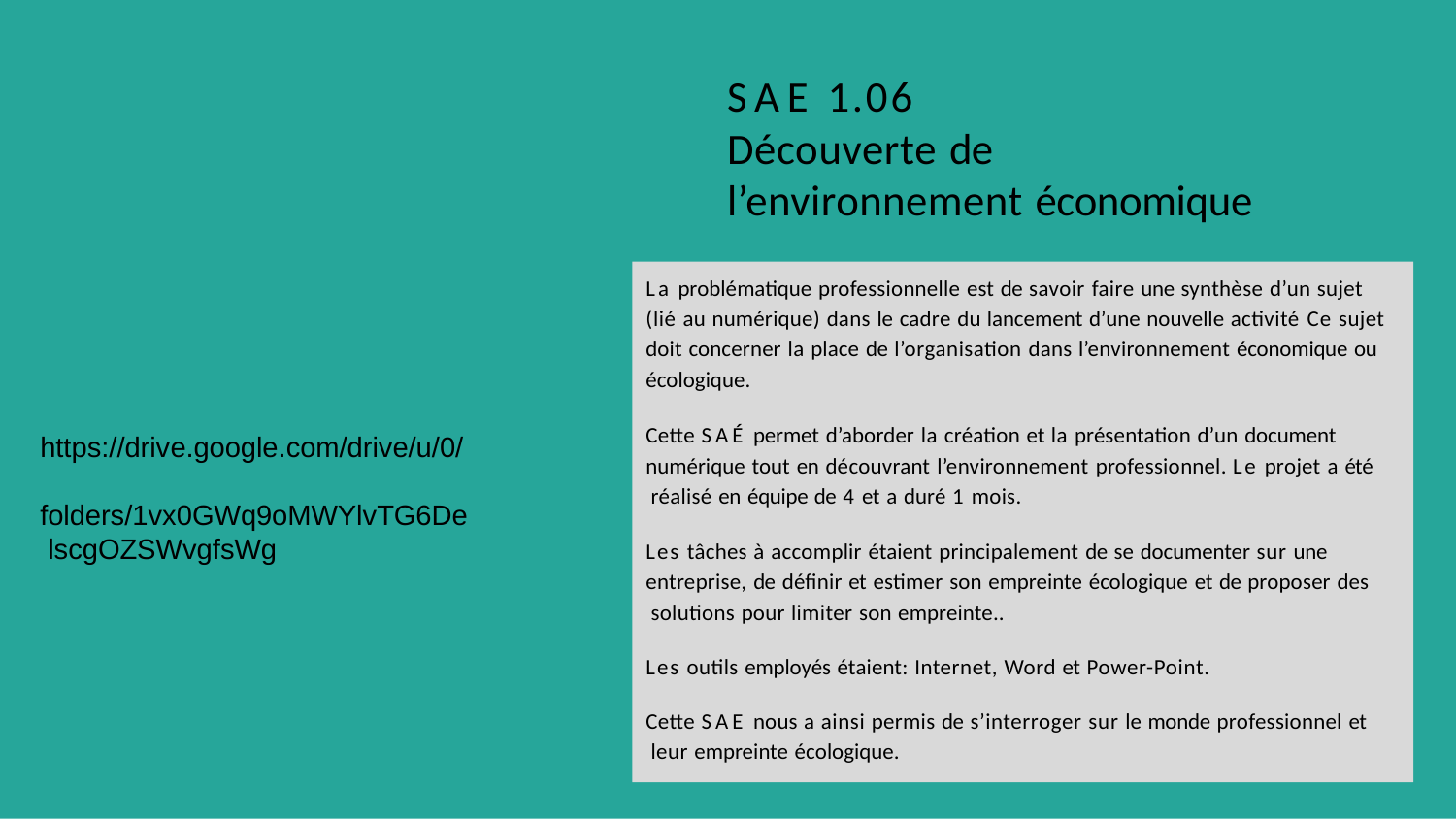

# SAE 1.06
Découverte de  l’environnement économique

La problématique professionnelle est de savoir faire une synthèse d’un sujet  (lié au numérique) dans le cadre du lancement d’une nouvelle activité Ce sujet  doit concerner la place de l’organisation dans l’environnement économique ou  écologique.
Cette SAÉ permet d’aborder la création et la présentation d’un document  numérique tout en découvrant l’environnement professionnel. Le projet a été  réalisé en équipe de 4 et a duré 1 mois.
https://drive.google.com/drive/u/0/  folders/1vx0GWq9oMWYlvTG6De  lscgOZSWvgfsWg
Les tâches à accomplir étaient principalement de se documenter sur une  entreprise, de déﬁnir et estimer son empreinte écologique et de proposer des  solutions pour limiter son empreinte..

Les outils employés étaient: Internet, Word et Power-Point.

Cette SAE nous a ainsi permis de s’interroger sur le monde professionnel et  leur empreinte écologique.